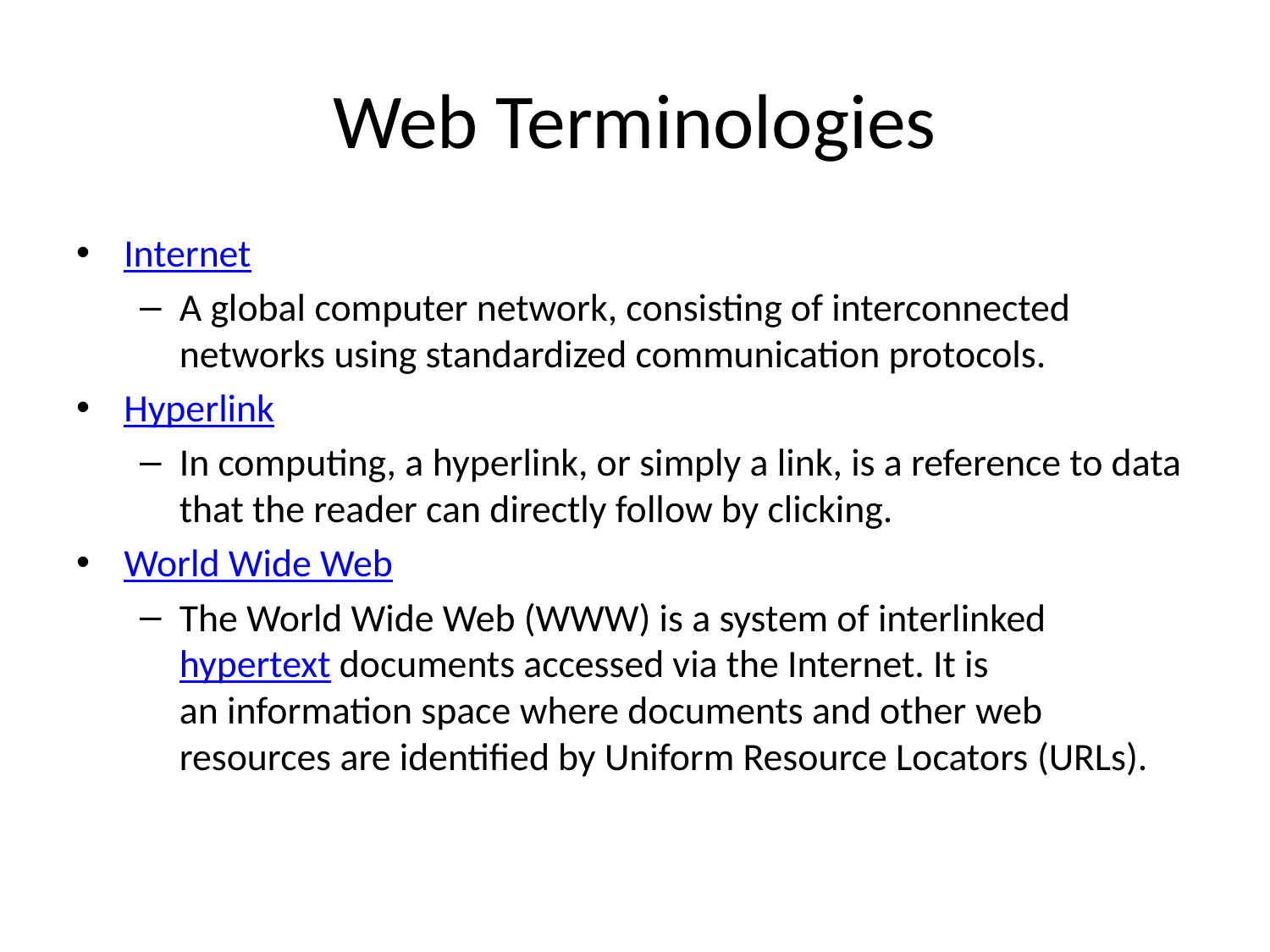

# Web Terminologies
Internet
A global computer network, consisting of interconnected networks using standardized communication protocols.
Hyperlink
In computing, a hyperlink, or simply a link, is a reference to data that the reader can directly follow by clicking.
World Wide Web
The World Wide Web (WWW) is a system of interlinked hypertext documents accessed via the Internet. It is an information space where documents and other web resources are identified by Uniform Resource Locators (URLs).